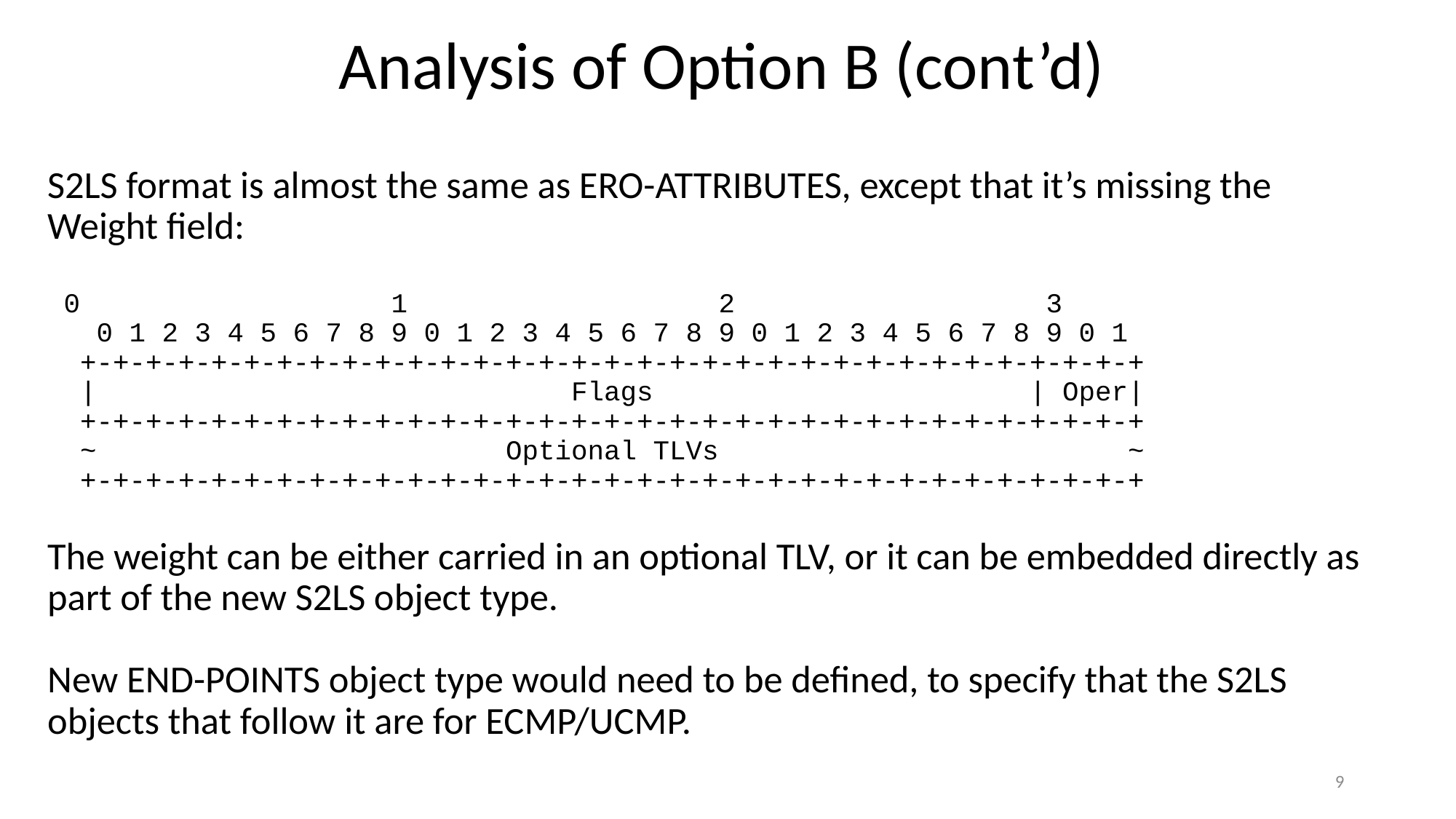

# Analysis of Option B (cont’d)
S2LS format is almost the same as ERO-ATTRIBUTES, except that it’s missing the Weight field:

 0                   1                   2                   3
   0 1 2 3 4 5 6 7 8 9 0 1 2 3 4 5 6 7 8 9 0 1 2 3 4 5 6 7 8 9 0 1
  +-+-+-+-+-+-+-+-+-+-+-+-+-+-+-+-+-+-+-+-+-+-+-+-+-+-+-+-+-+-+-+-+
  |                             Flags                       | Oper|
  +-+-+-+-+-+-+-+-+-+-+-+-+-+-+-+-+-+-+-+-+-+-+-+-+-+-+-+-+-+-+-+-+
  ~                         Optional TLVs                         ~
  +-+-+-+-+-+-+-+-+-+-+-+-+-+-+-+-+-+-+-+-+-+-+-+-+-+-+-+-+-+-+-+-+

The weight can be either carried in an optional TLV, or it can be embedded directly as part of the new S2LS object type.

New END-POINTS object type would need to be defined, to specify that the S2LS objects that follow it are for ECMP/UCMP.
9